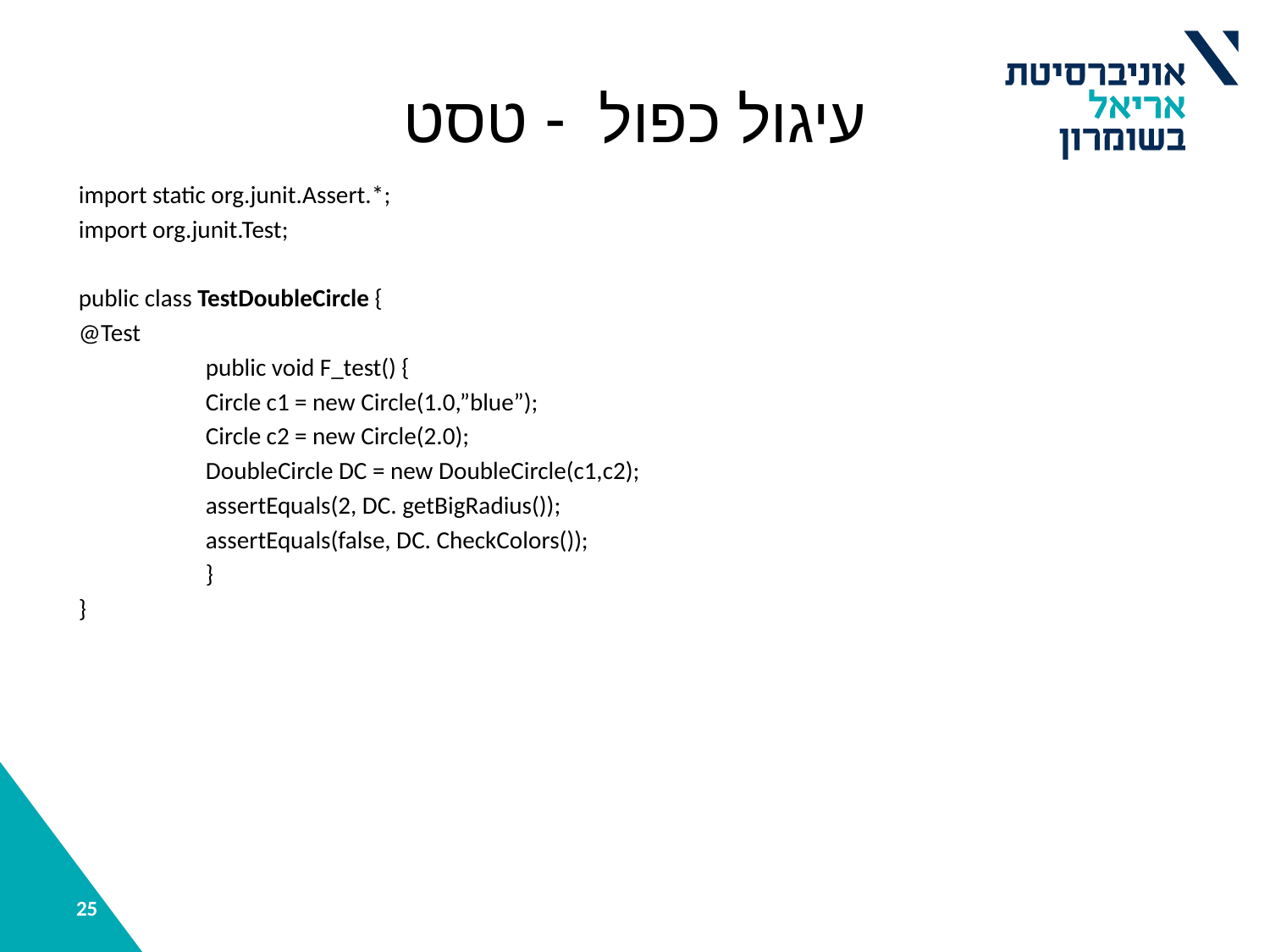

# עיגול כפול  - טסט
import static org.junit.Assert.*;
import org.junit.Test;

public class TestDoubleCircle {
@Test
	public void F_test() {
	Circle c1 = new Circle(1.0,”blue”);
     	Circle c2 = new Circle(2.0);
      	DoubleCircle DC = new DoubleCircle(c1,c2);
	assertEquals(2, DC. getBigRadius());
	assertEquals(false, DC. CheckColors());
	}
}
25